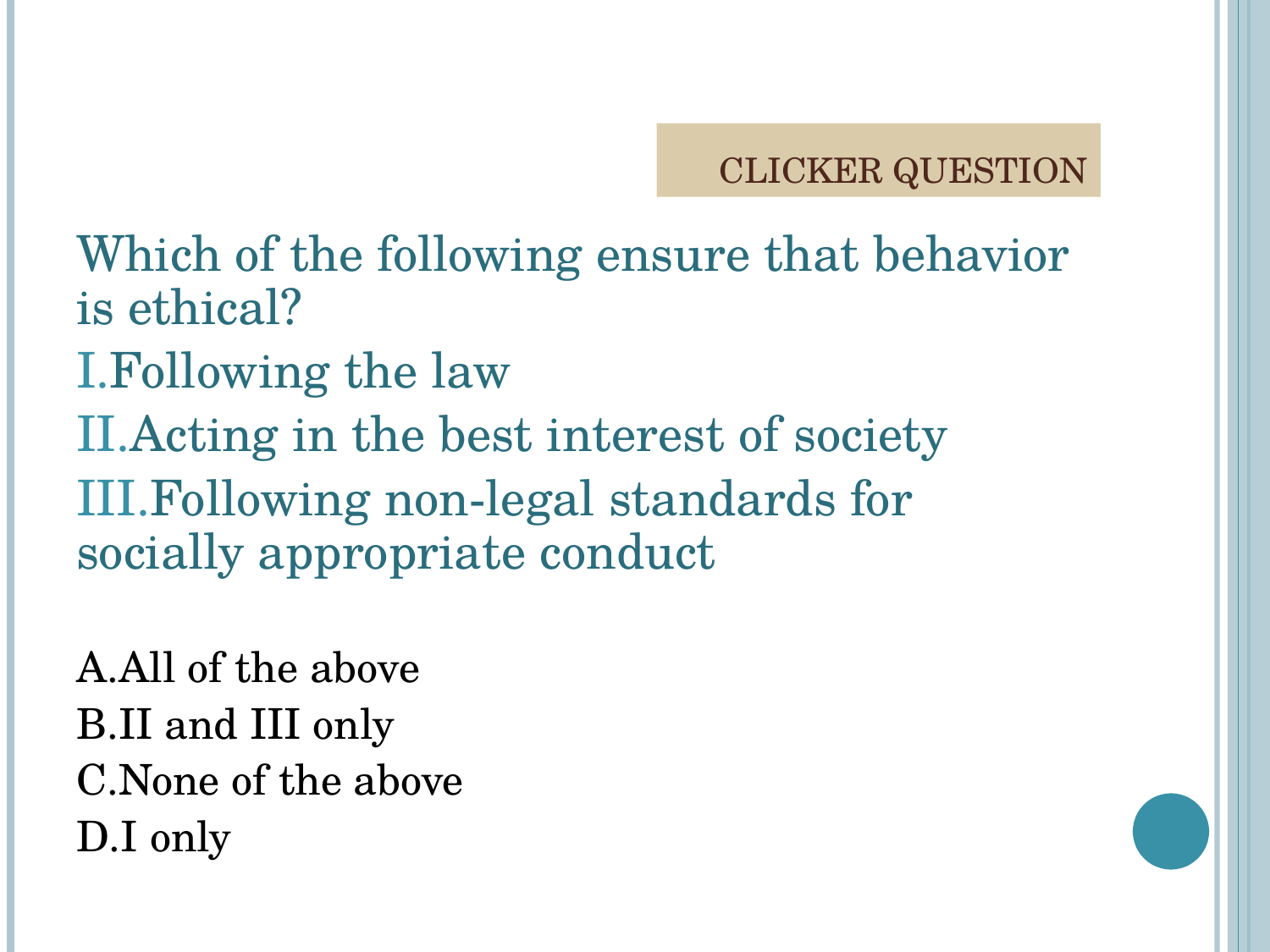

# CLICKER QUESTION
Which of the following ensure that behavior is ethical?
Following the law
Acting in the best interest of society
Following non-legal standards for socially appropriate conduct

All of the above
II and III only
None of the above
I only